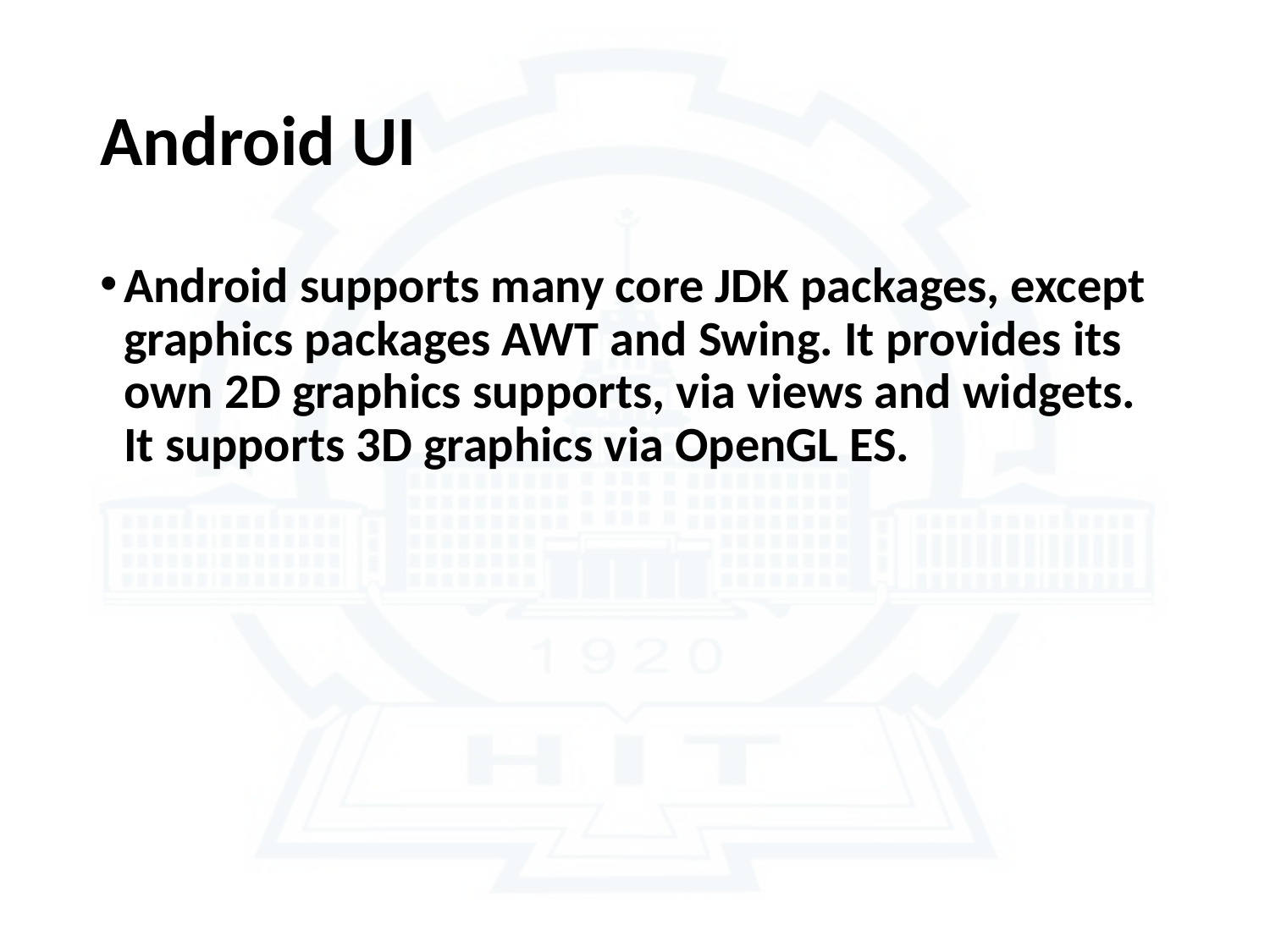

# Android UI
Android supports many core JDK packages, except graphics packages AWT and Swing. It provides its own 2D graphics supports, via views and widgets. It supports 3D graphics via OpenGL ES.